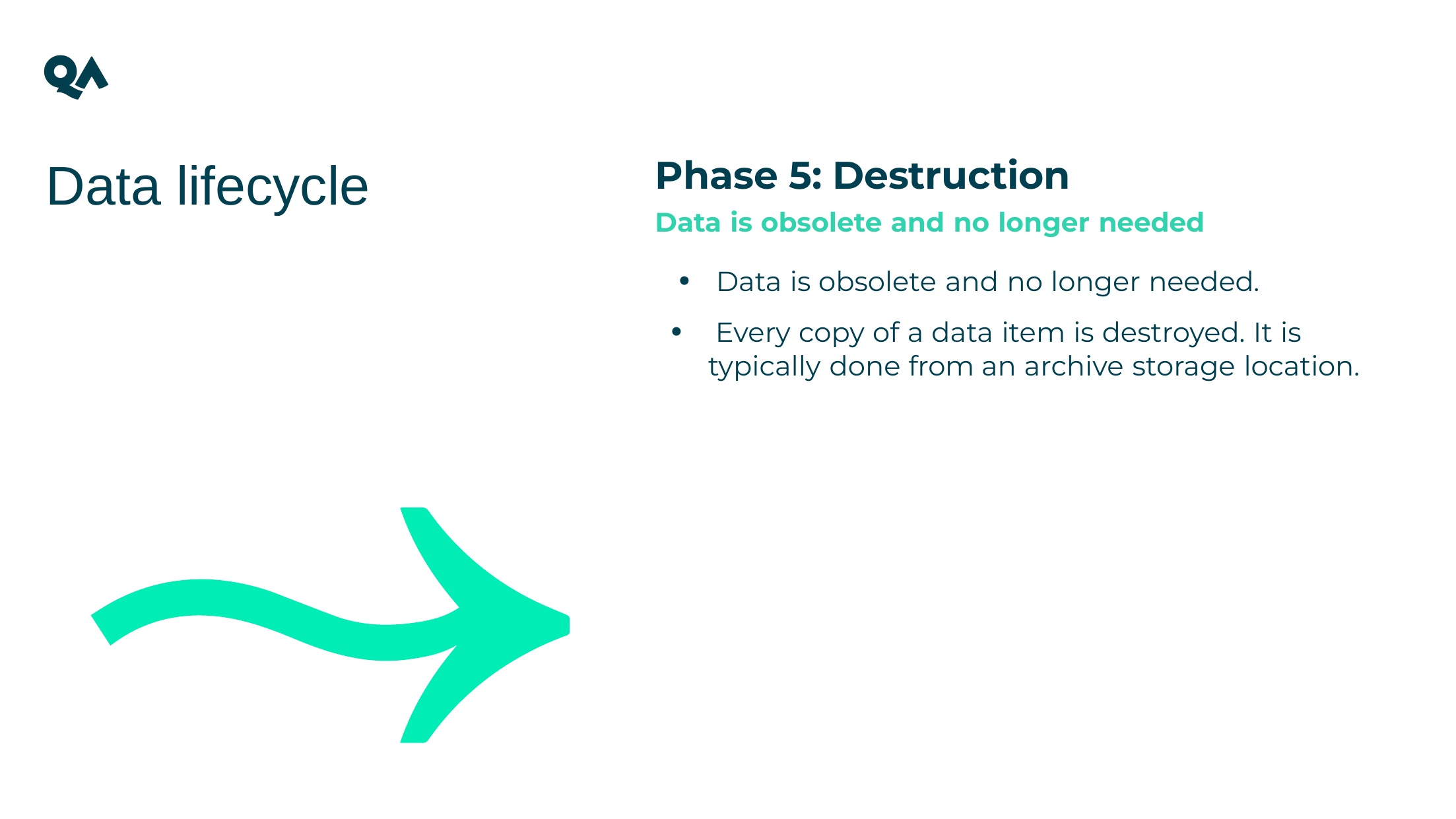

Data lifecycle
Phase 5: Destruction

Data is obsolete and no longer needed.
 Every copy of a data item is destroyed. It is typically done from an archive storage location.

Data is obsolete and no longer needed